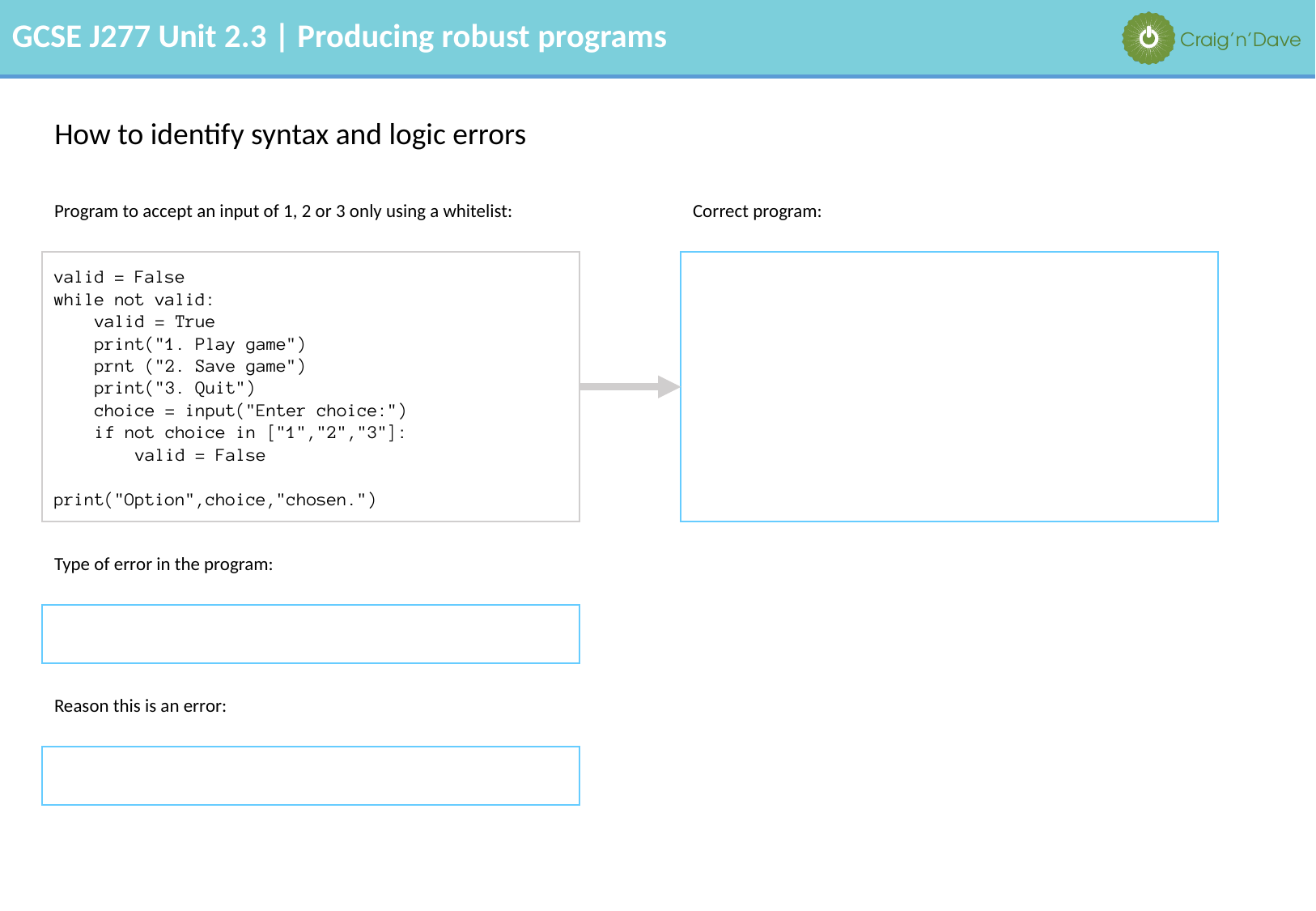

# How to identify syntax and logic errors
Program to accept an input of 1, 2 or 3 only using a whitelist:
Correct program:
valid = False
while not valid:
    valid = True
    print("1. Play game")
    prnt ("2. Save game")
    print("3. Quit")
    choice = input("Enter choice:")
    if not choice in ["1","2","3"]:
        valid = False

print("Option",choice,"chosen.")

Type of error in the program:

Reason this is an error: